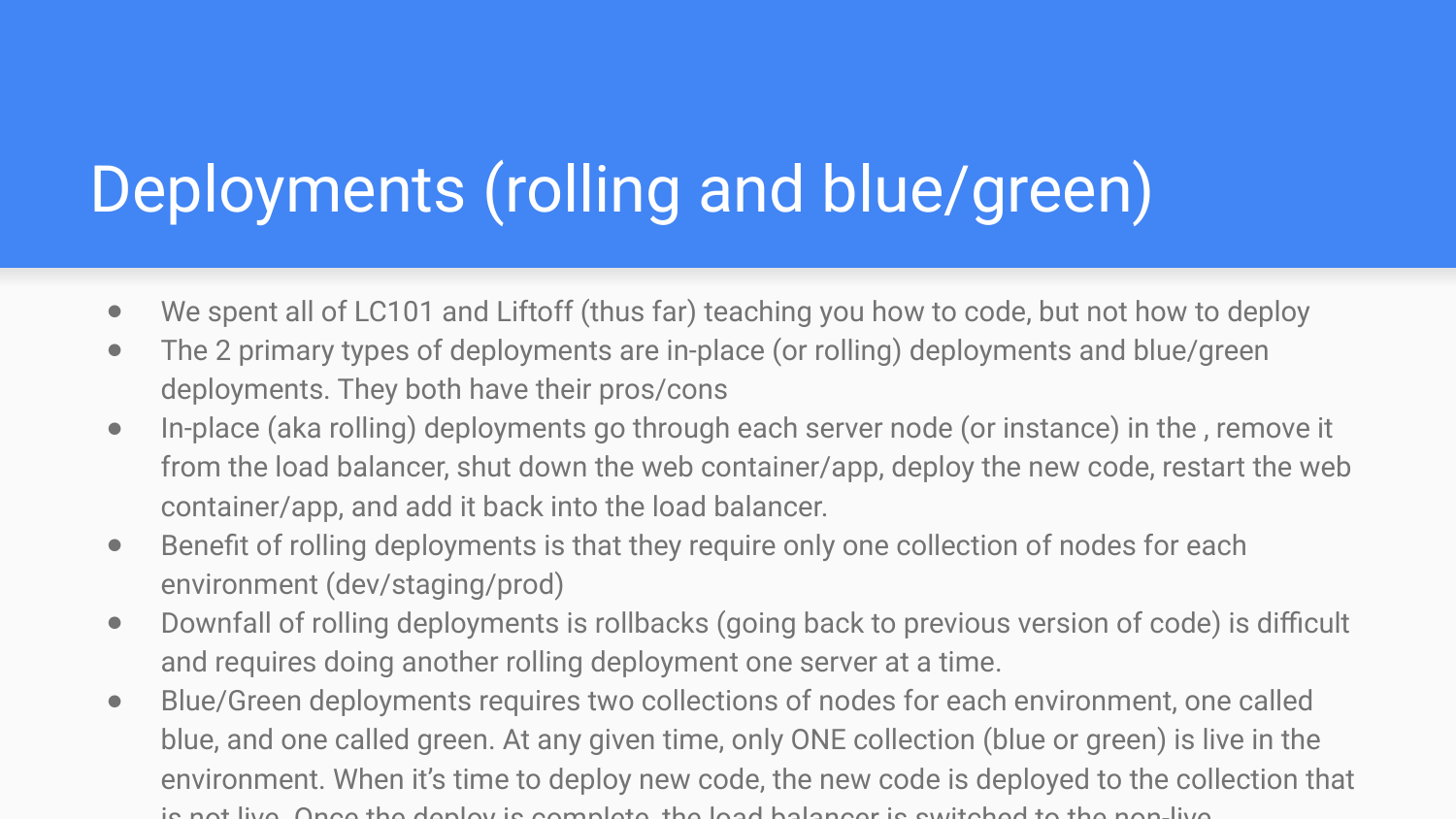

# Deployments (rolling and blue/green)
We spent all of LC101 and Liftoff (thus far) teaching you how to code, but not how to deploy
The 2 primary types of deployments are in-place (or rolling) deployments and blue/green deployments. They both have their pros/cons
In-place (aka rolling) deployments go through each server node (or instance) in the , remove it from the load balancer, shut down the web container/app, deploy the new code, restart the web container/app, and add it back into the load balancer.
Benefit of rolling deployments is that they require only one collection of nodes for each environment (dev/staging/prod)
Downfall of rolling deployments is rollbacks (going back to previous version of code) is difficult and requires doing another rolling deployment one server at a time.
Blue/Green deployments requires two collections of nodes for each environment, one called blue, and one called green. At any given time, only ONE collection (blue or green) is live in the environment. When it’s time to deploy new code, the new code is deployed to the collection that is not live. Once the deploy is complete, the load balancer is switched to the non-live environment.